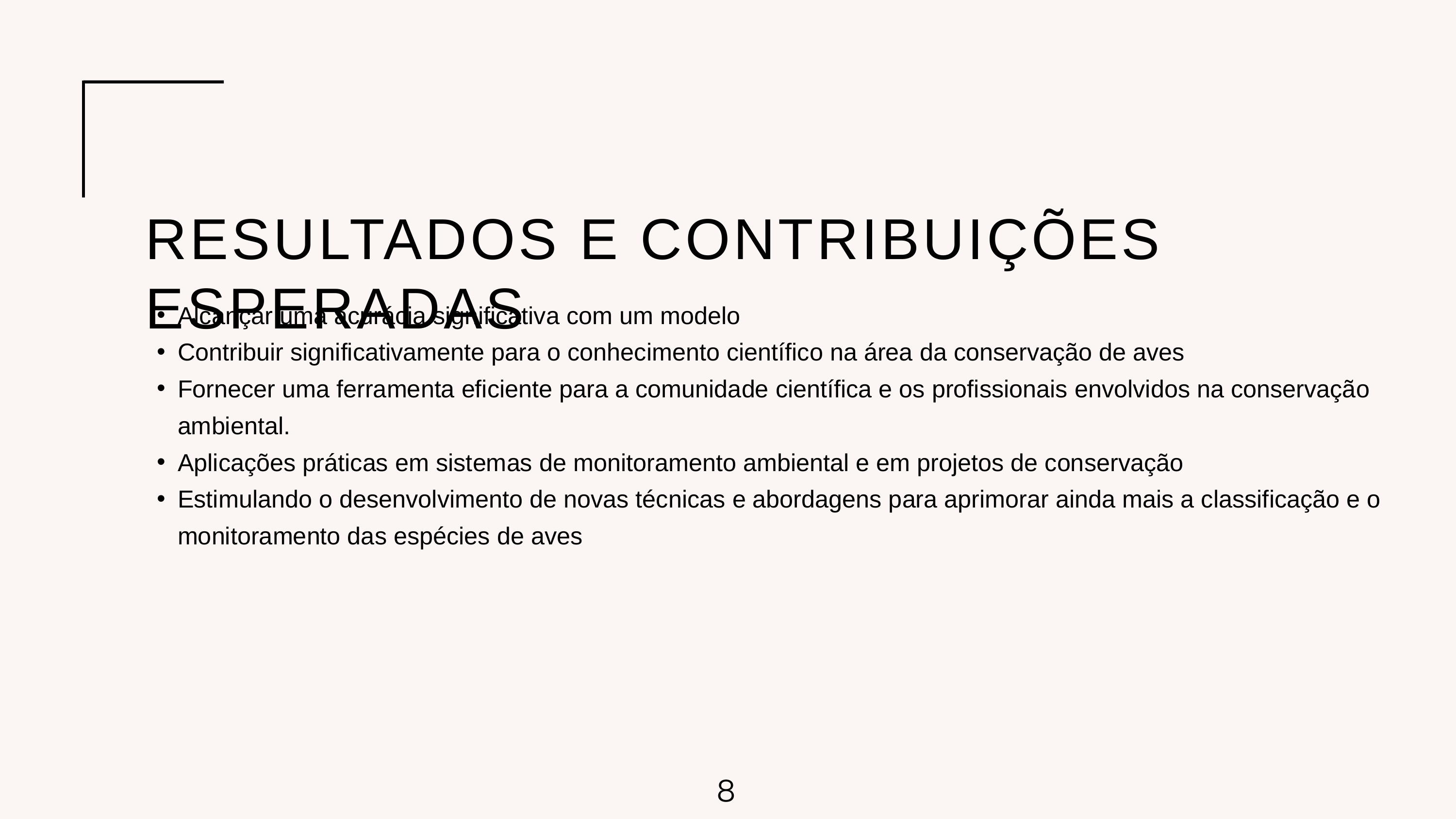

RESULTADOS E CONTRIBUIÇÕES ESPERADAS
Alcançar uma acurácia significativa com um modelo
Contribuir significativamente para o conhecimento científico na área da conservação de aves
Fornecer uma ferramenta eficiente para a comunidade científica e os profissionais envolvidos na conservação ambiental.
Aplicações práticas em sistemas de monitoramento ambiental e em projetos de conservação
Estimulando o desenvolvimento de novas técnicas e abordagens para aprimorar ainda mais a classificação e o monitoramento das espécies de aves
8